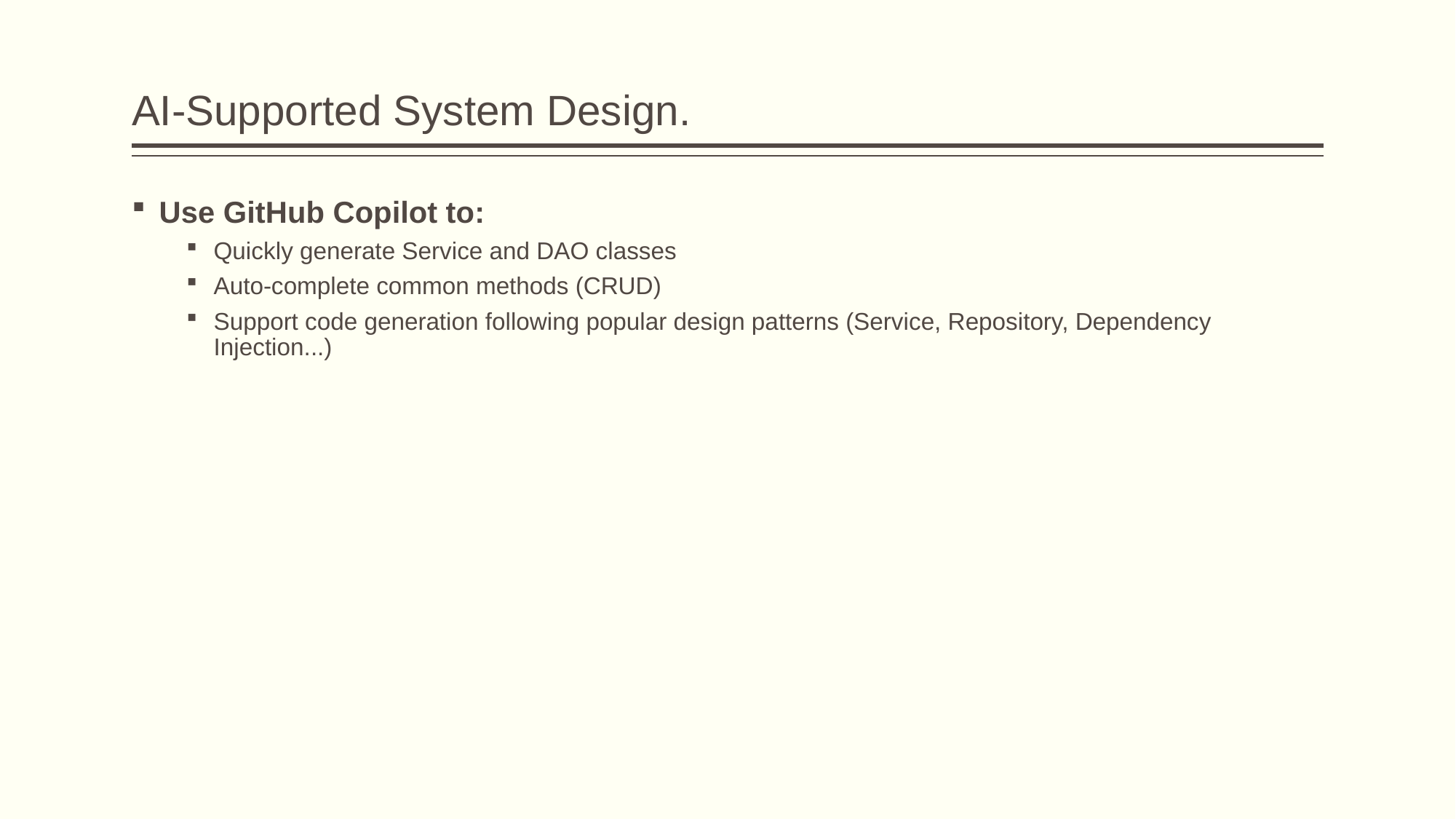

# AI-Supported System Design.
Use GitHub Copilot to:
Quickly generate Service and DAO classes
Auto-complete common methods (CRUD)
Support code generation following popular design patterns (Service, Repository, Dependency Injection...)